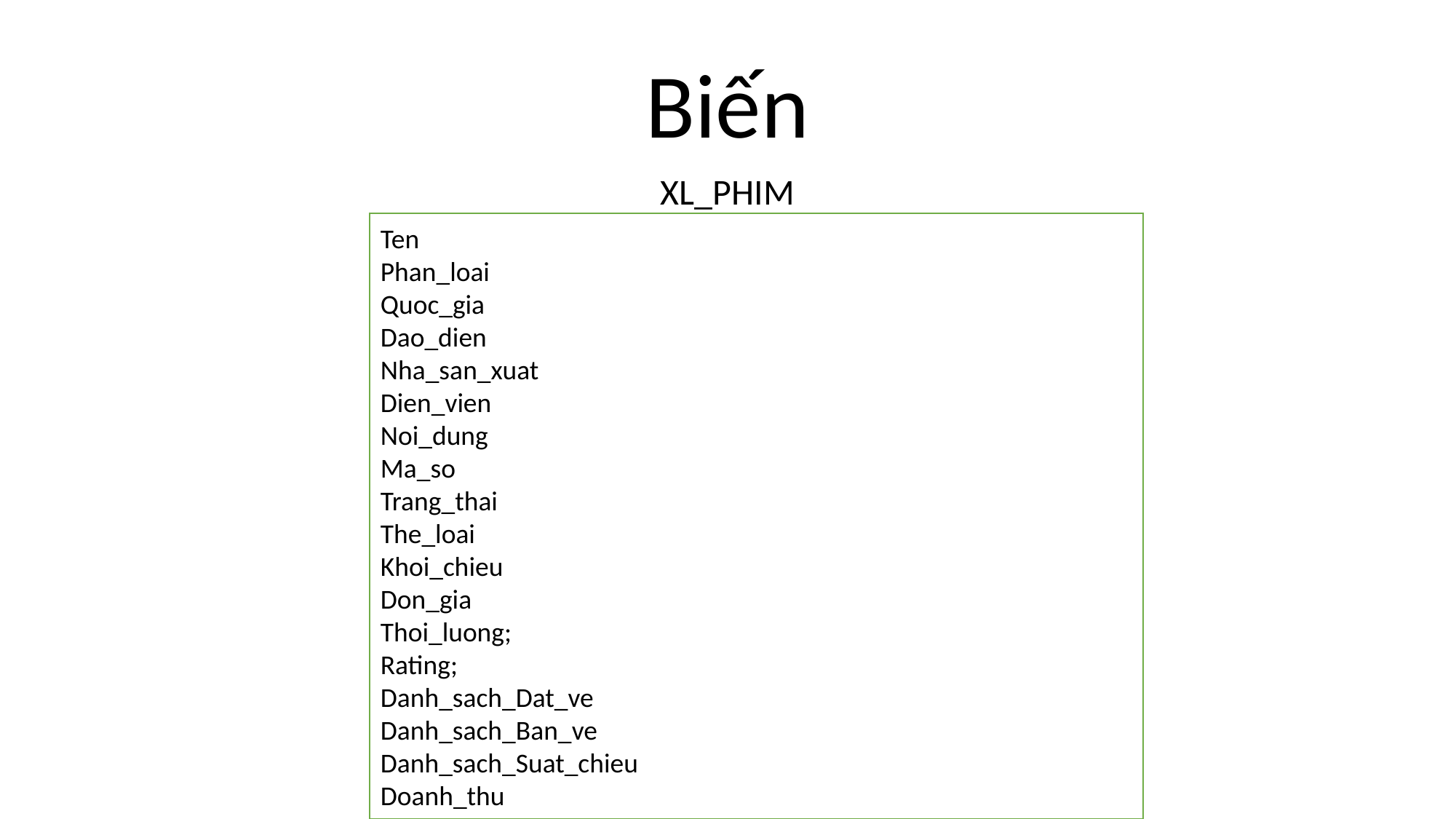

# Biến
XL_PHIM
Ten
Phan_loai
Quoc_gia
Dao_dien
Nha_san_xuat
Dien_vien
Noi_dung
Ma_so
Trang_thai
The_loai
Khoi_chieu
Don_gia
Thoi_luong;
Rating;
Danh_sach_Dat_ve
Danh_sach_Ban_ve
Danh_sach_Suat_chieu
Doanh_thu